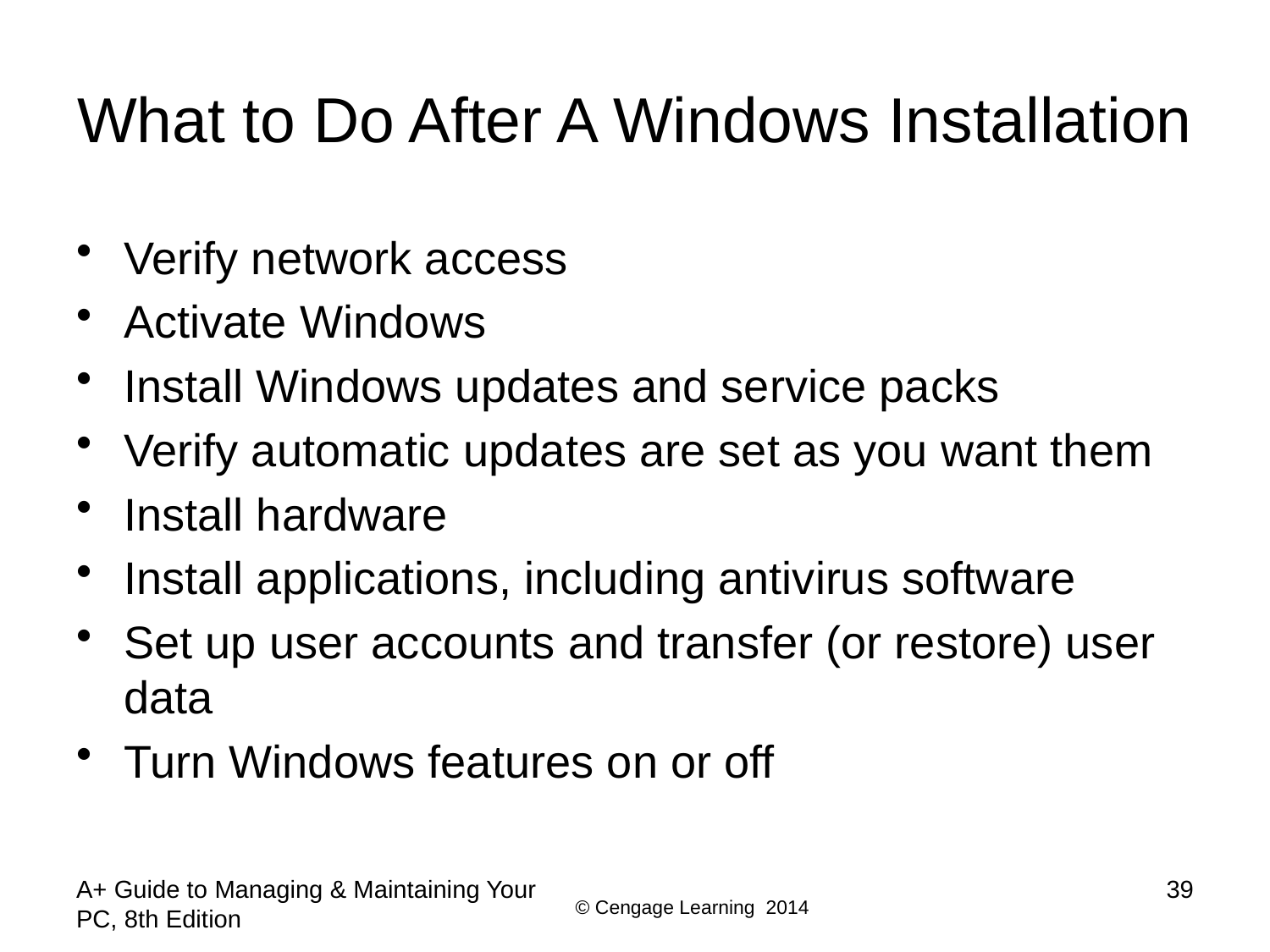

# What to Do After A Windows Installation
Verify network access
Activate Windows
Install Windows updates and service packs
Verify automatic updates are set as you want them
Install hardware
Install applications, including antivirus software
Set up user accounts and transfer (or restore) user data
Turn Windows features on or off

A+ Guide to Managing & Maintaining Your PC, 8th Edition
39